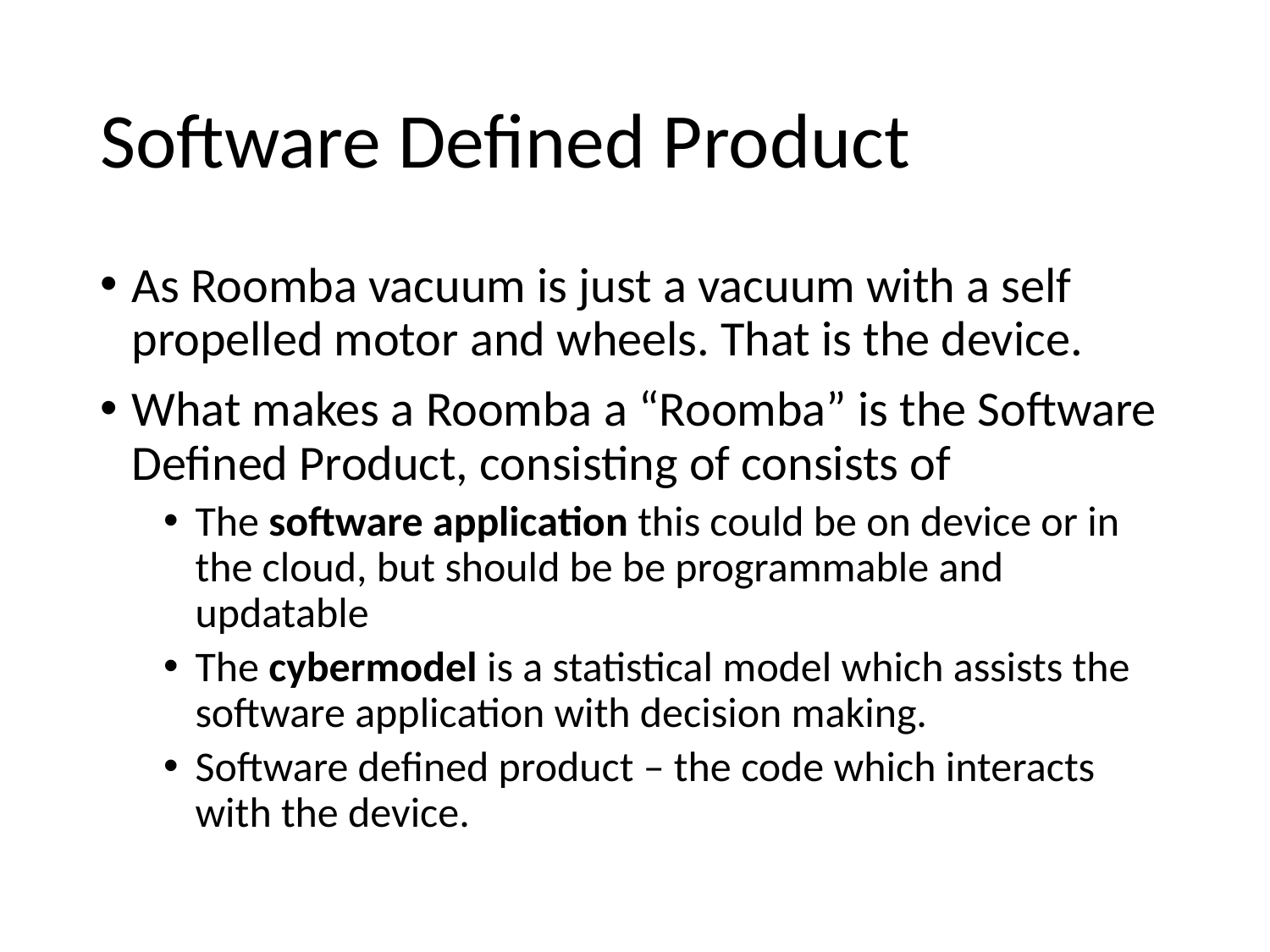

# Software Defined Product
As Roomba vacuum is just a vacuum with a self propelled motor and wheels. That is the device.
What makes a Roomba a “Roomba” is the Software Defined Product, consisting of consists of
The software application this could be on device or in the cloud, but should be be programmable and updatable
The cybermodel is a statistical model which assists the software application with decision making.
Software defined product – the code which interacts with the device.